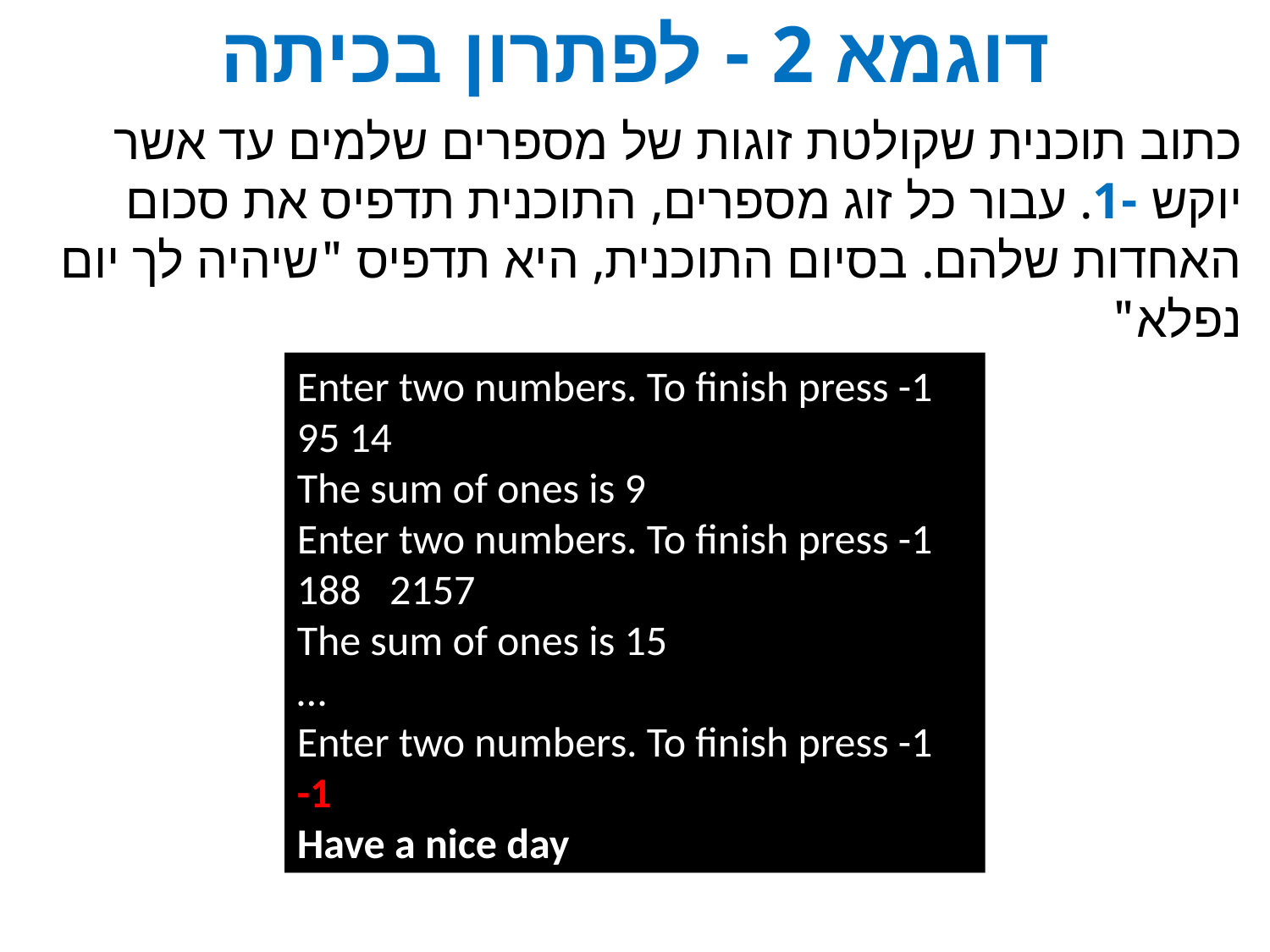

# דוגמא 2 - לפתרון בכיתה
כתוב תוכנית שקולטת זוגות של מספרים שלמים עד אשר יוקש -1. עבור כל זוג מספרים, התוכנית תדפיס את סכום האחדות שלהם. בסיום התוכנית, היא תדפיס "שיהיה לך יום נפלא"
Enter two numbers. To finish press -1
95 14
The sum of ones is 9
Enter two numbers. To finish press -1
188   2157
The sum of ones is 15
…
Enter two numbers. To finish press -1
-1
Have a nice day